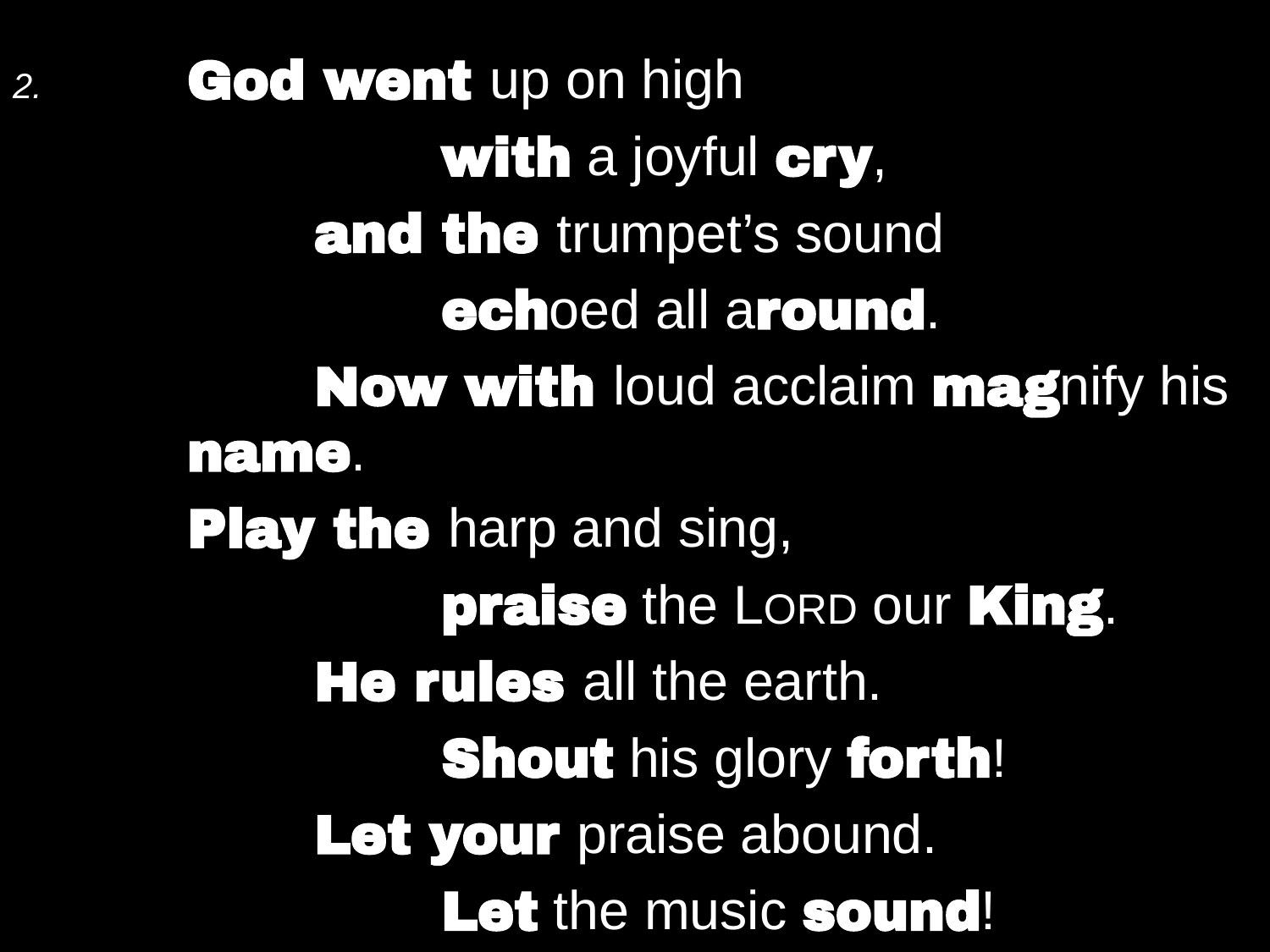

2.	God went up on high
			with a joyful cry,
		and the trumpet’s sound
			echoed all around.
		Now with loud acclaim magnify his name.
	Play the harp and sing,
			praise the Lord our King.
		He rules all the earth.
			Shout his glory forth!
		Let your praise abound.
			Let the music sound!